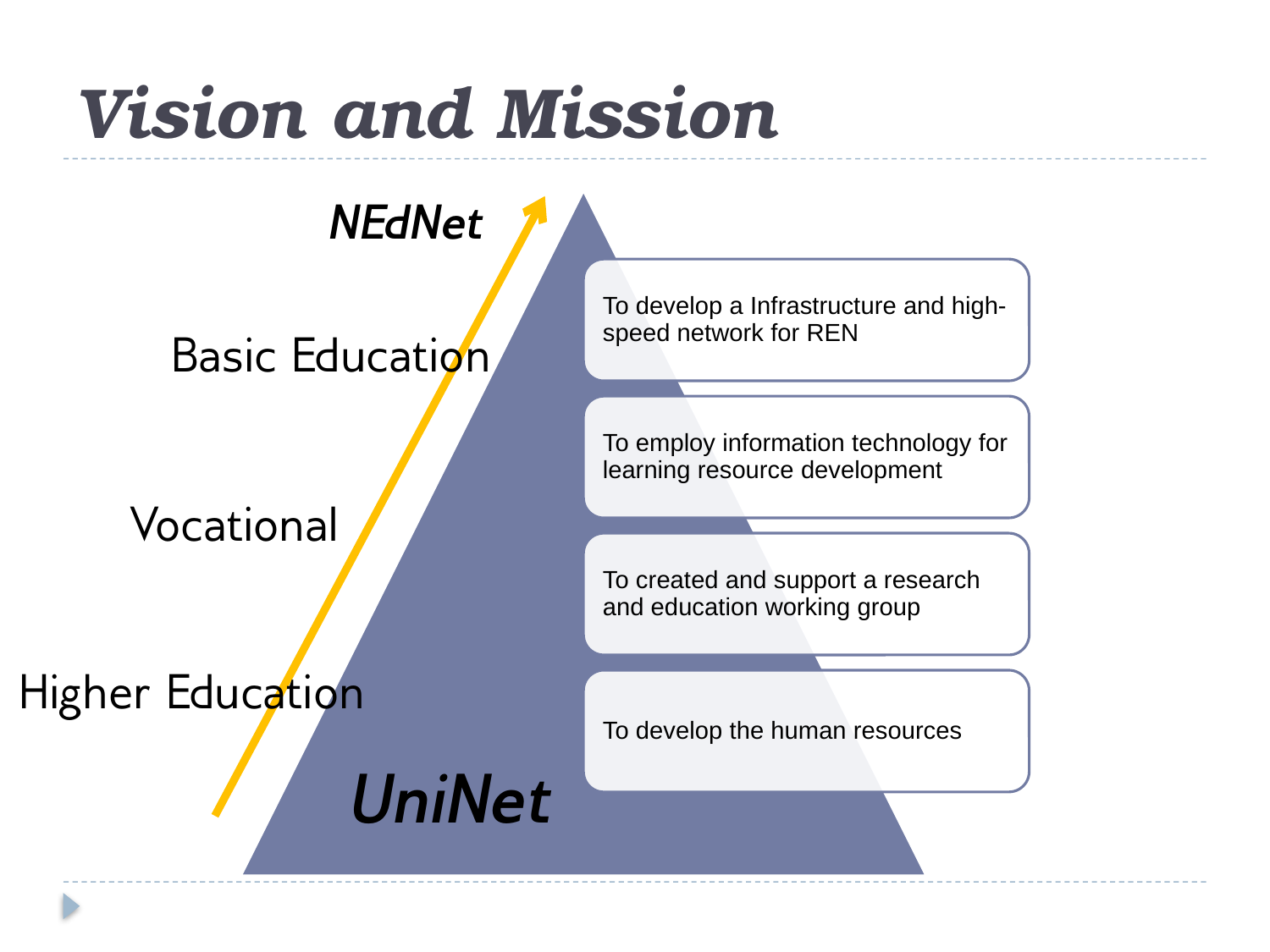

# Vision and Mission
NEdNet
To develop a Infrastructure and high-speed network for REN
To employ information technology for learning resource development
To created and support a research and education working group
To develop the human resources
Basic Education
Vocational
Higher Education
UniNet